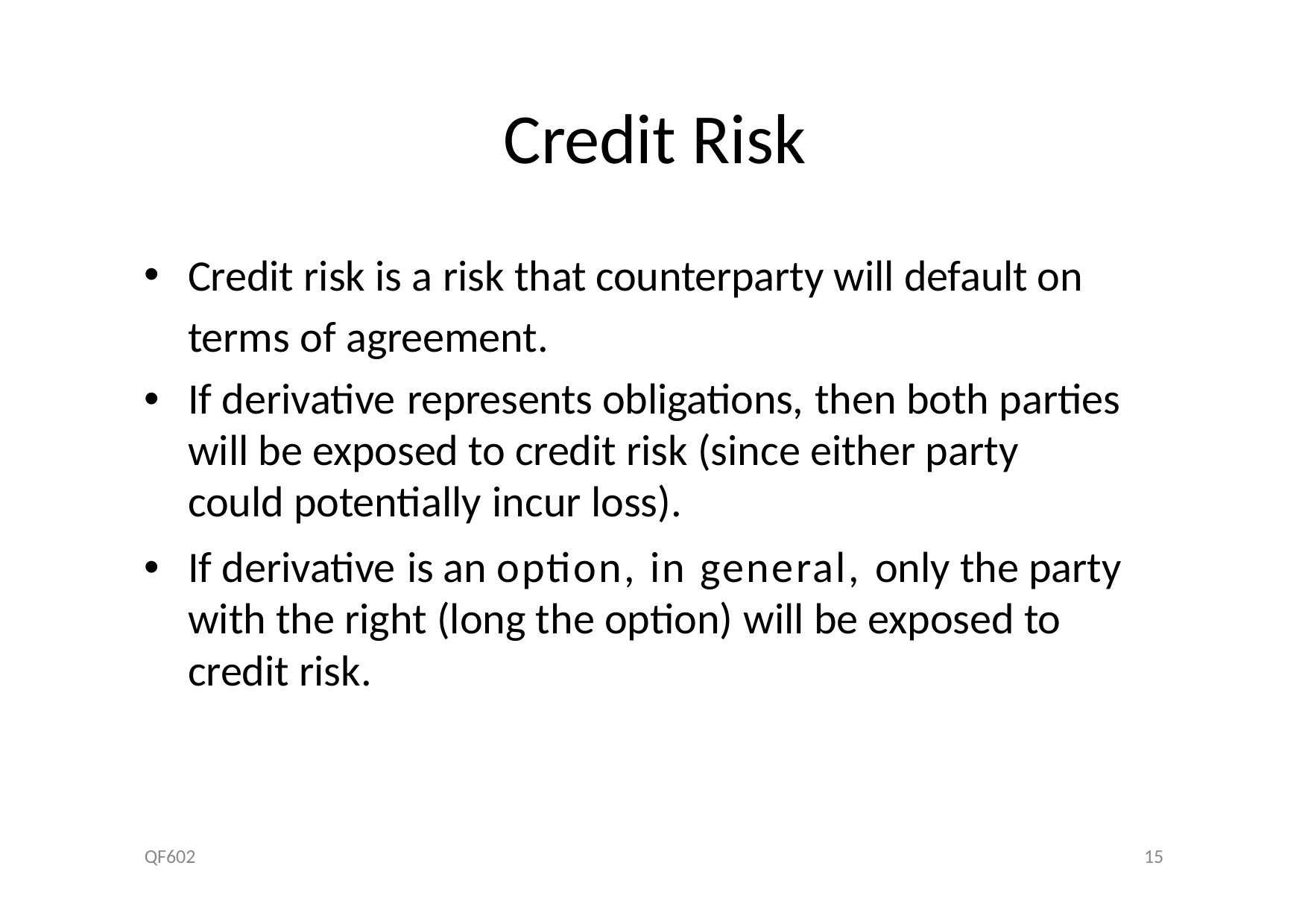

# Credit Risk
Credit risk is a risk that counterparty will default on terms of agreement.
If derivative represents obligations, then both parties will be exposed to credit risk (since either party could potentially incur loss).
If derivative is an option, in general, only the party with the right (long the option) will be exposed to credit risk.
QF602
15